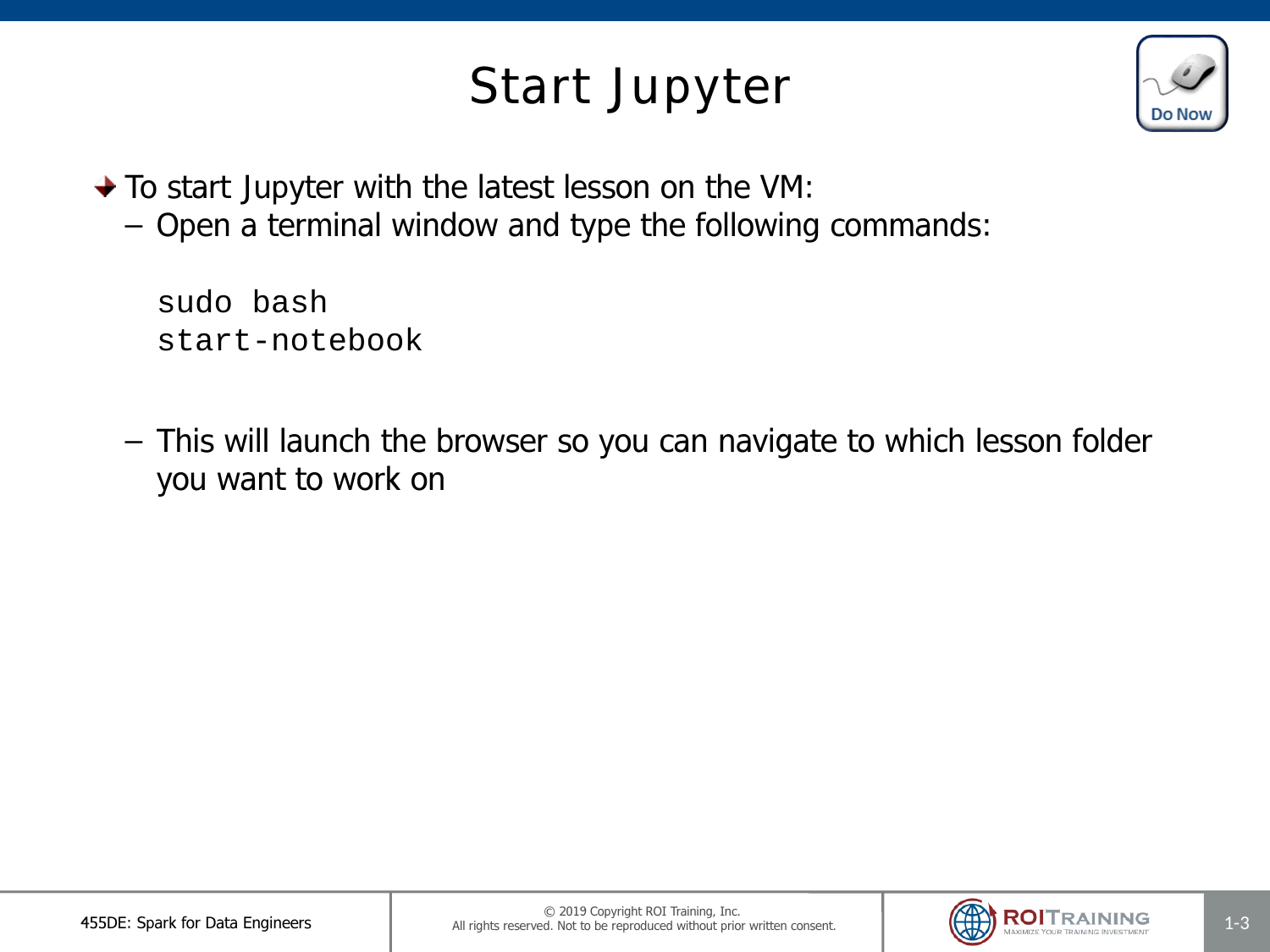

# Start Jupyter
To start Jupyter with the latest lesson on the VM:
Open a terminal window and type the following commands:
sudo bash
start-notebook

This will launch the browser so you can navigate to which lesson folder you want to work on